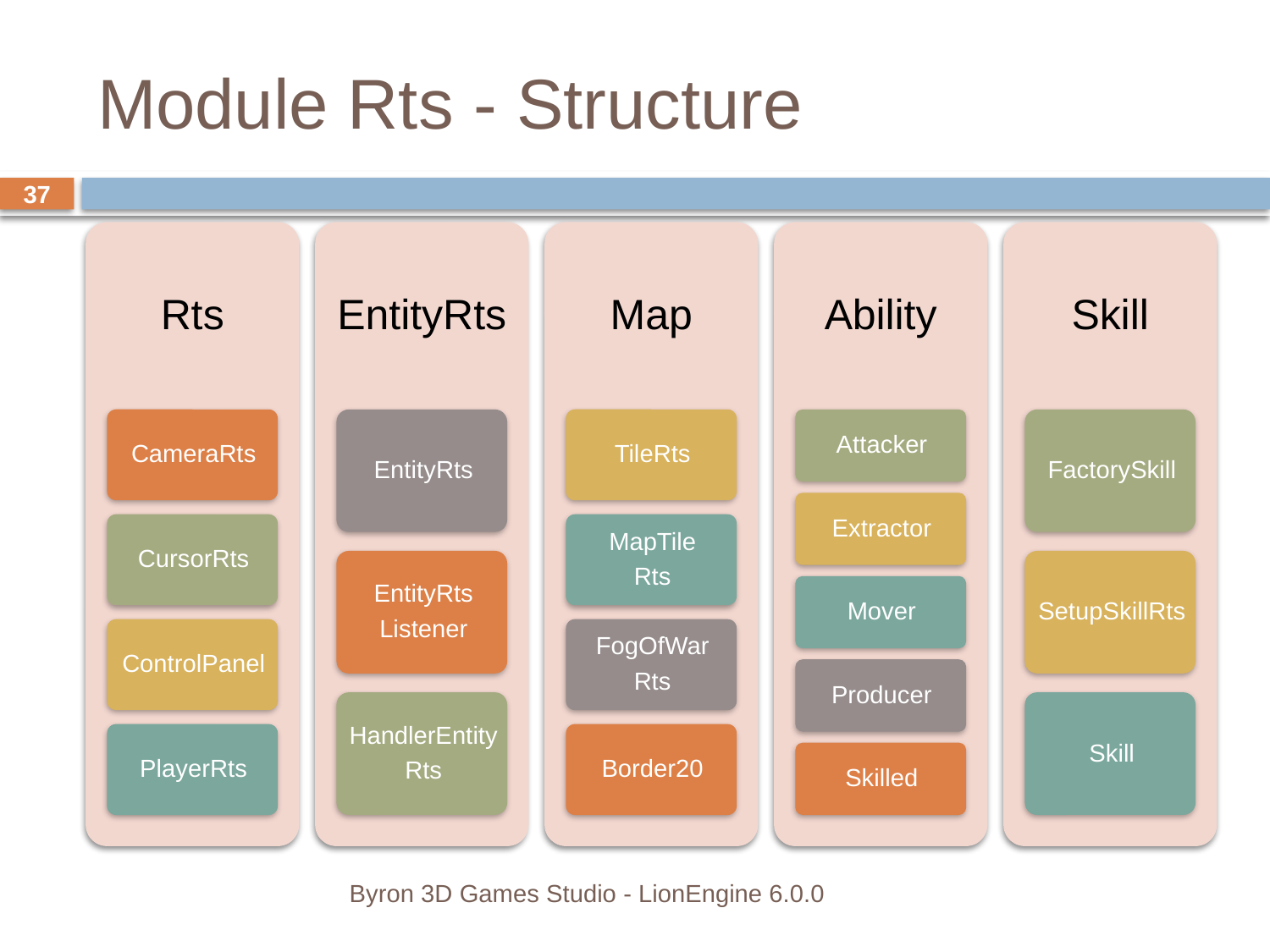

# Module Rts - Structure
37
Rts
CameraRts
CursorRts
ControlPanel
PlayerRts
EntityRts
EntityRts
EntityRts
Listener
HandlerEntity
Rts
Map
TileRts
MapTile
Rts
FogOfWar
Rts
Border20
Ability
Attacker
Extractor
Mover
Producer
Skilled
Skill
FactorySkill
SetupSkillRts
Skill
Byron 3D Games Studio - LionEngine 6.0.0